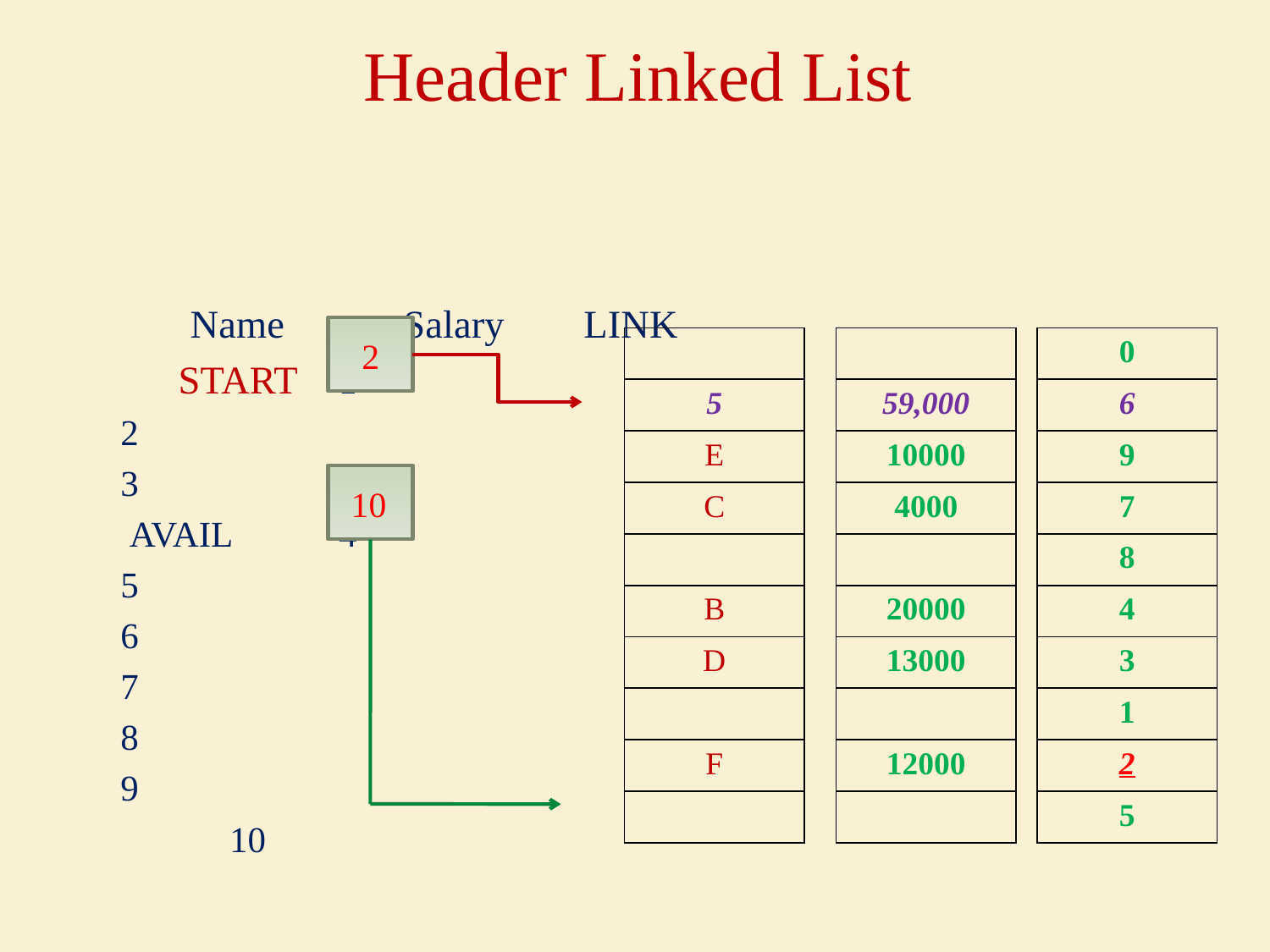

# Header Linked List

					       Name            Salary        LINK
	       START			1
					2
					3
		 AVAIL			4
					5
					6
					7
					8
					9
				            10

2
|  |
| --- |
| 5 |
| E |
| C |
|  |
| B |
| D |
|  |
| F |
|  |
|  |
| --- |
| 59,000 |
| 10000 |
| 4000 |
|  |
| 20000 |
| 13000 |
|  |
| 12000 |
|  |
| 0 |
| --- |
| 6 |
| 9 |
| 7 |
| 8 |
| 4 |
| 3 |
| 1 |
| 2 |
| 5 |

10